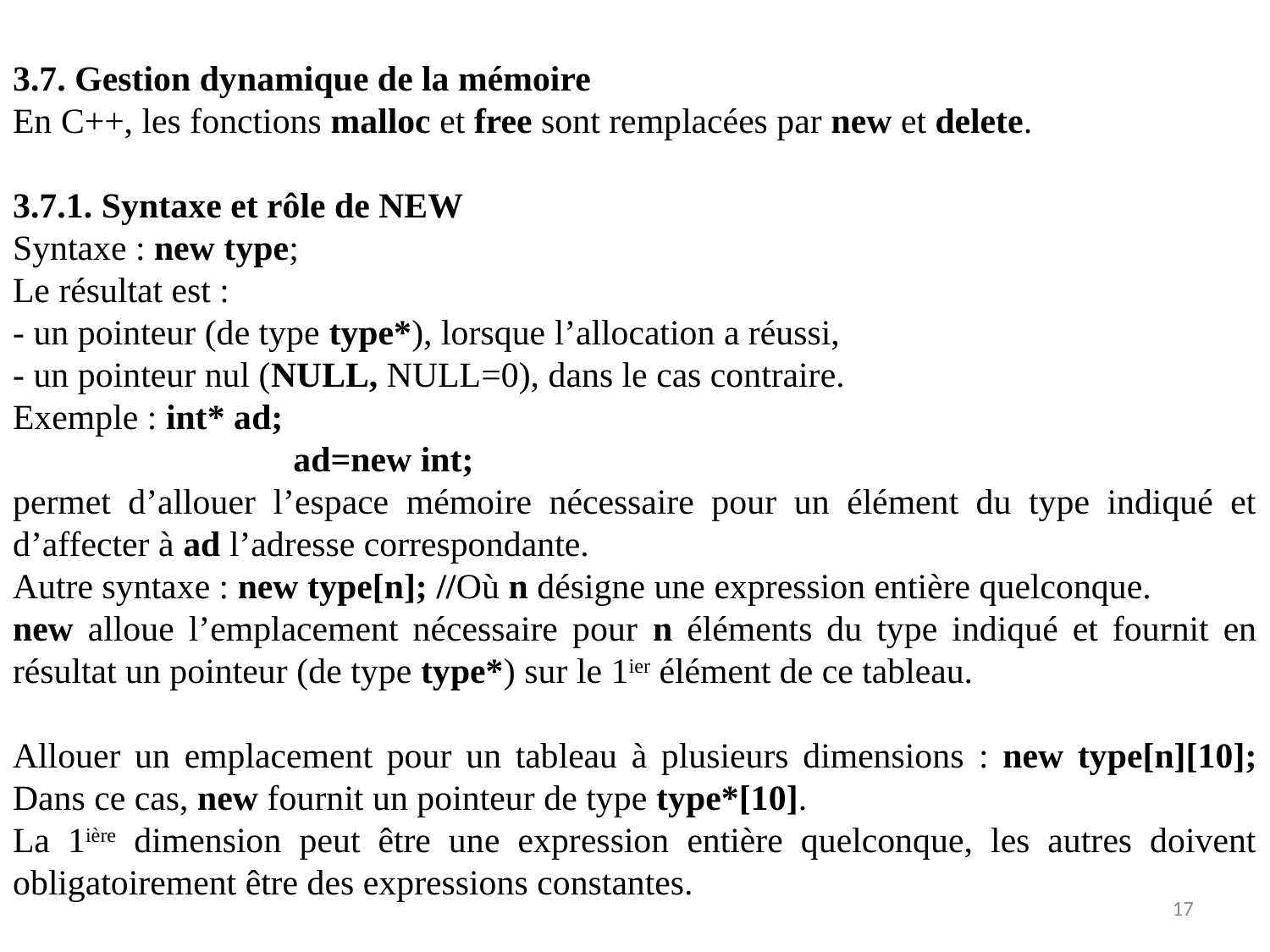

3.7. Gestion dynamique de la mémoire
En C++, les fonctions malloc et free sont remplacées par new et delete.

3.7.1. Syntaxe et rôle de NEW
Syntaxe : new type;
Le résultat est :
- un pointeur (de type type*), lorsque l’allocation a réussi,
- un pointeur nul (NULL, NULL=0), dans le cas contraire.
Exemple : int* ad;
		   ad=new int;
permet d’allouer l’espace mémoire nécessaire pour un élément du type indiqué et d’affecter à ad l’adresse correspondante.
Autre syntaxe : new type[n]; //Où n désigne une expression entière quelconque.
new alloue l’emplacement nécessaire pour n éléments du type indiqué et fournit en résultat un pointeur (de type type*) sur le 1ier élément de ce tableau.

Allouer un emplacement pour un tableau à plusieurs dimensions : new type[n][10]; Dans ce cas, new fournit un pointeur de type type*[10].
La 1ière dimension peut être une expression entière quelconque, les autres doivent obligatoirement être des expressions constantes.
17